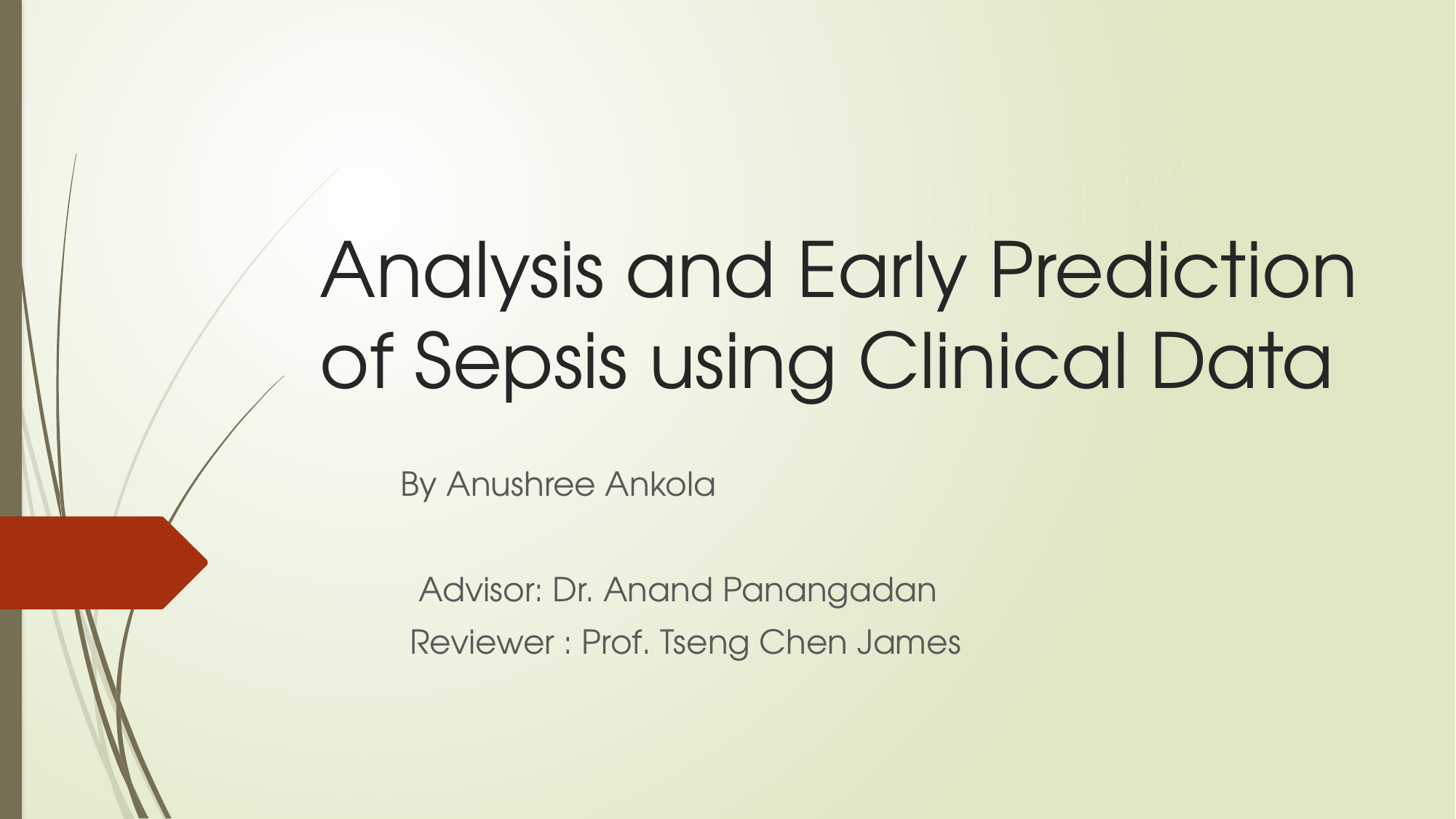

# Analysis and Early Prediction of Sepsis using Clinical Data
							By Anushree Ankola

					  Advisor: Dr. Anand Panangadan
					 Reviewer : Prof. Tseng Chen James